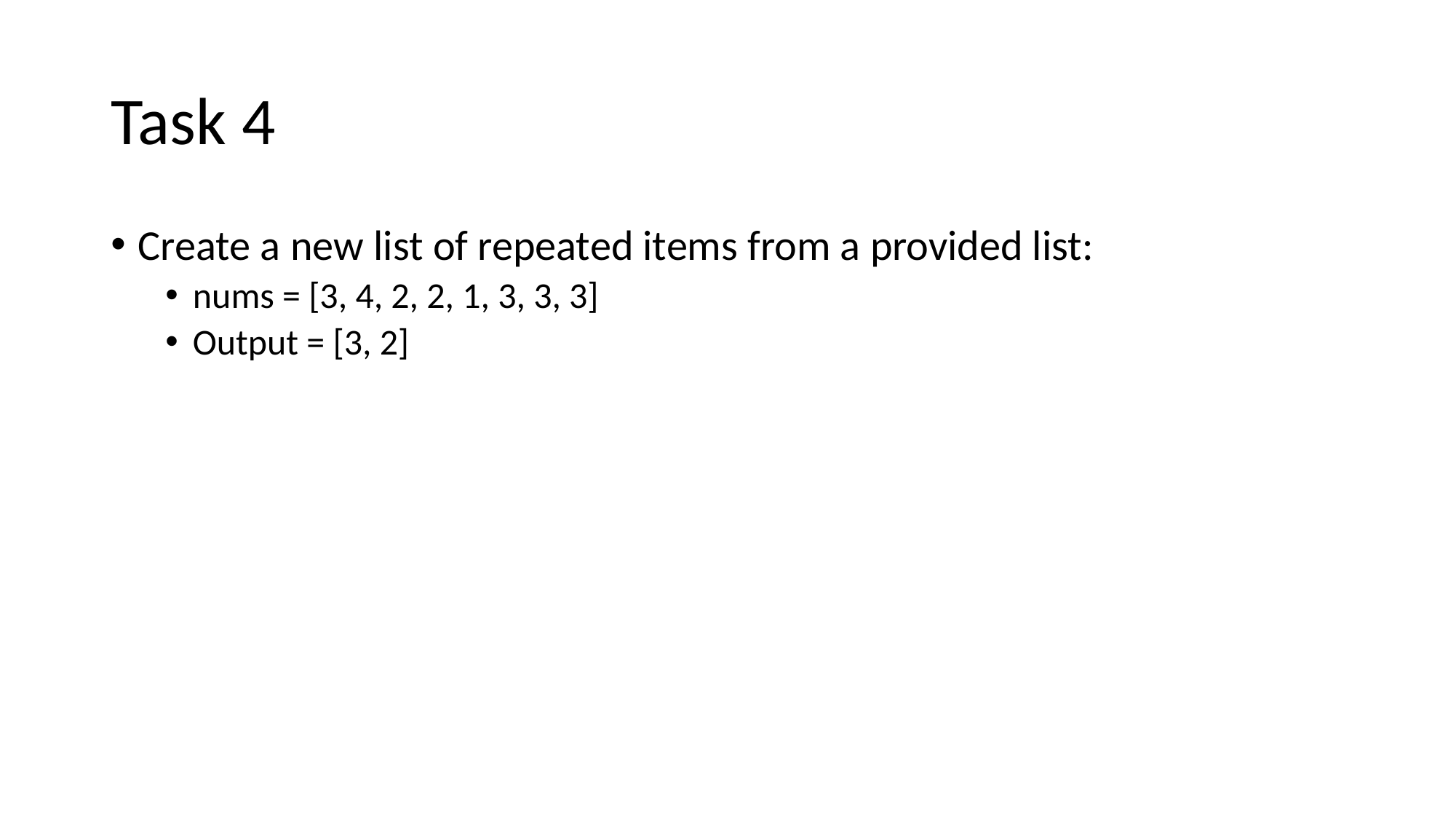

# Task 4
Create a new list of repeated items from a provided list:
nums = [3, 4, 2, 2, 1, 3, 3, 3]
Output = [3, 2]